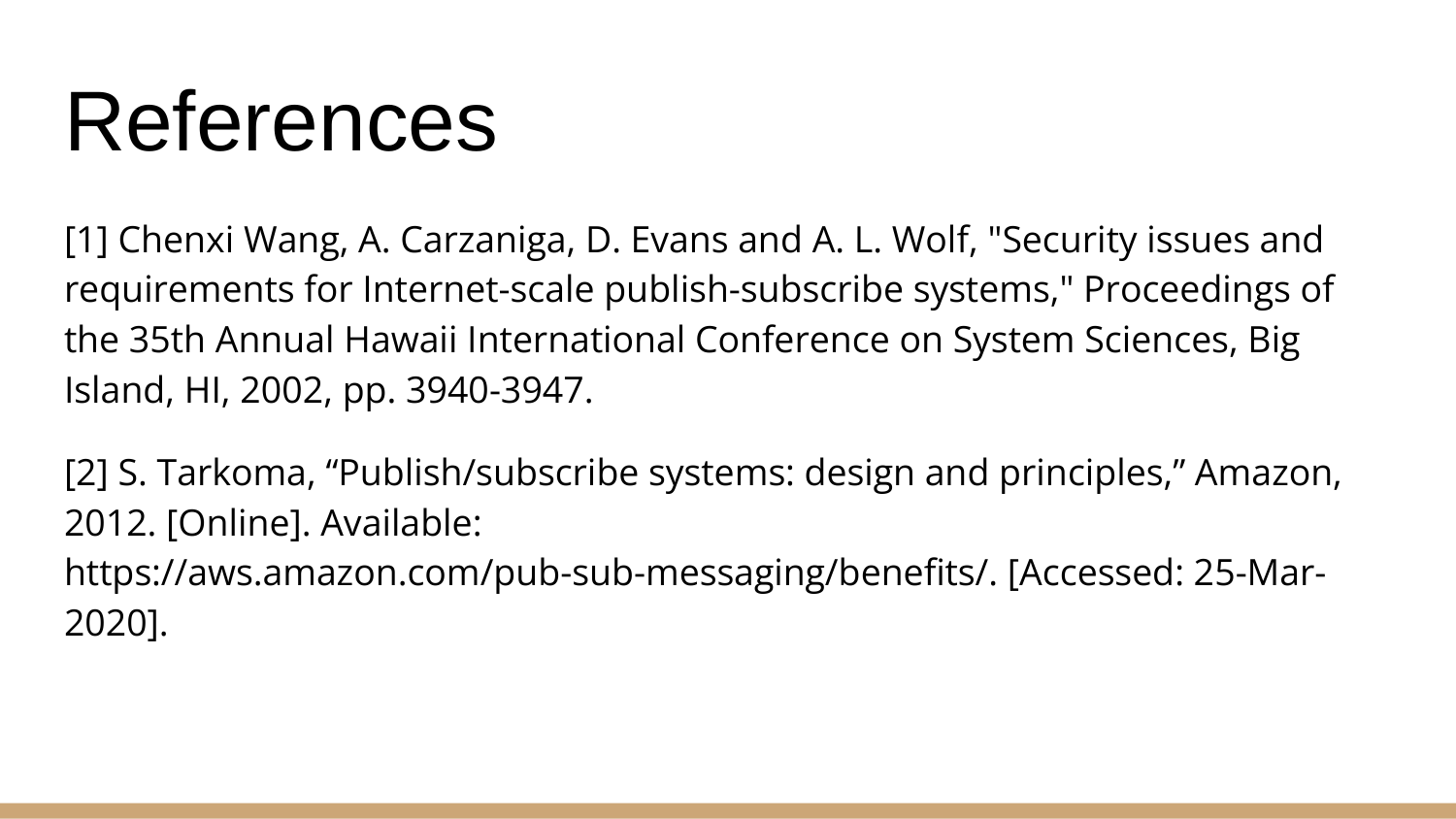

# References
[1] Chenxi Wang, A. Carzaniga, D. Evans and A. L. Wolf, "Security issues and requirements for Internet-scale publish-subscribe systems," Proceedings of the 35th Annual Hawaii International Conference on System Sciences, Big Island, HI, 2002, pp. 3940-3947.
[2] S. Tarkoma, “Publish/subscribe systems: design and principles,” Amazon, 2012. [Online]. Available: https://aws.amazon.com/pub-sub-messaging/benefits/. [Accessed: 25-Mar-2020].